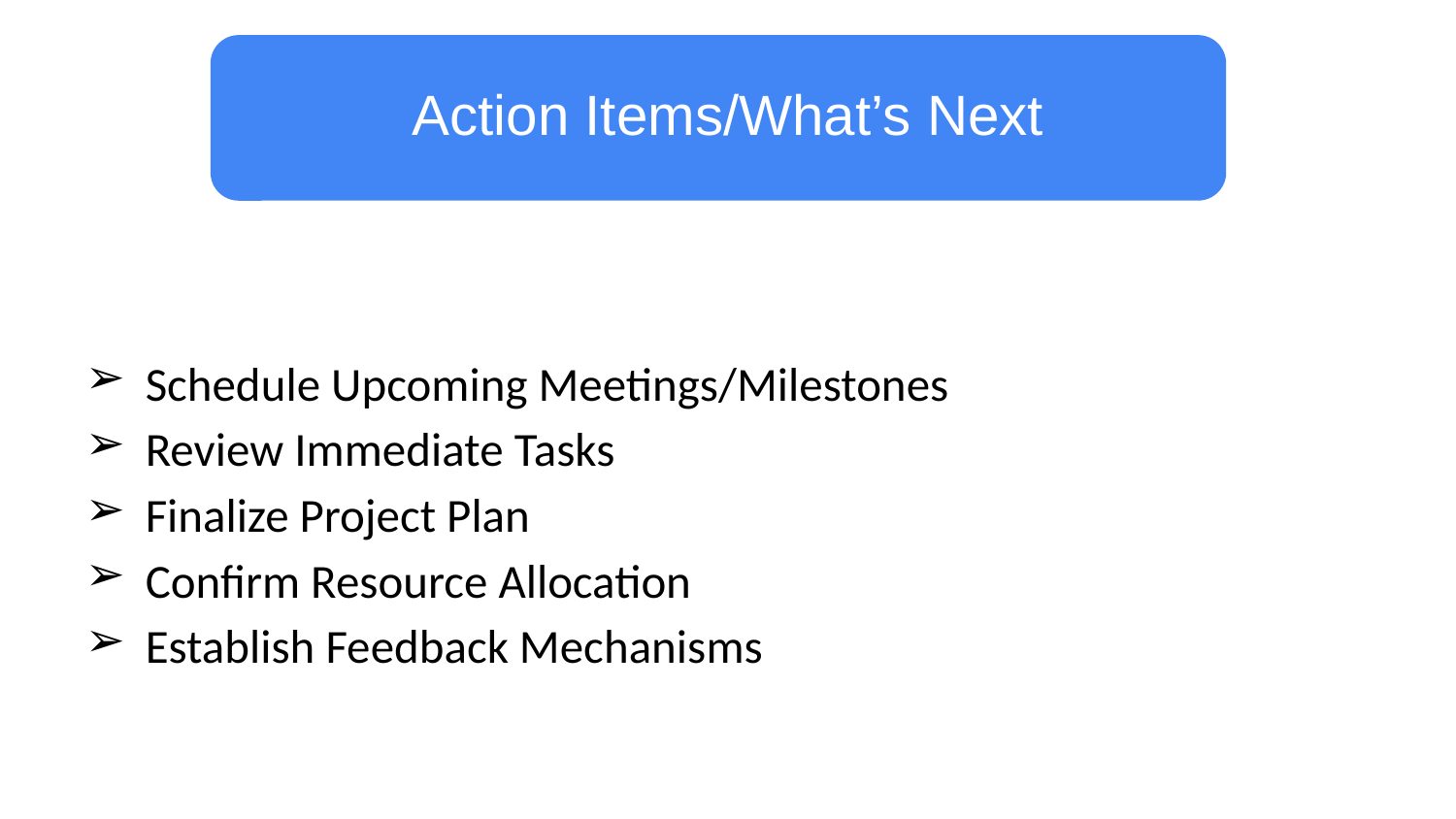

Action Items/What’s Next
# Schedule Upcoming Meetings/Milestones
Review Immediate Tasks
Finalize Project Plan
Confirm Resource Allocation
Establish Feedback Mechanisms